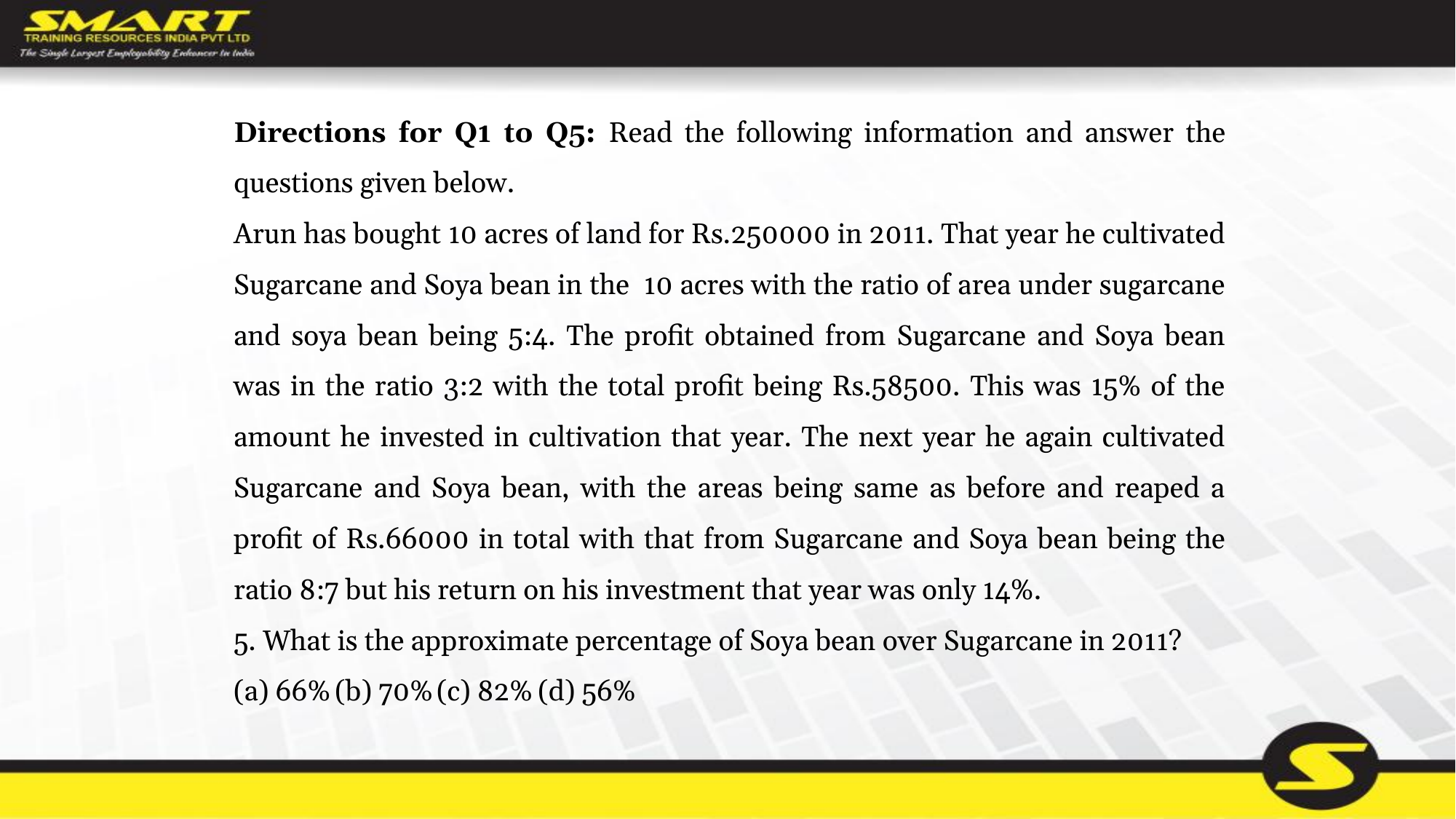

Directions for Q1 to Q5: Read the following information and answer the questions given below.
Arun has bought 10 acres of land for Rs.250000 in 2011. That year he cultivated Sugarcane and Soya bean in the  10 acres with the ratio of area under sugarcane and soya bean being 5:4. The profit obtained from Sugarcane and Soya bean was in the ratio 3:2 with the total profit being Rs.58500. This was 15% of the amount he invested in cultivation that year. The next year he again cultivated Sugarcane and Soya bean, with the areas being same as before and reaped a profit of Rs.66000 in total with that from Sugarcane and Soya bean being the ratio 8:7 but his return on his investment that year was only 14%.
5. What is the approximate percentage of Soya bean over Sugarcane in 2011?
(a) 66%		(b) 70%		(c) 82%		(d) 56%